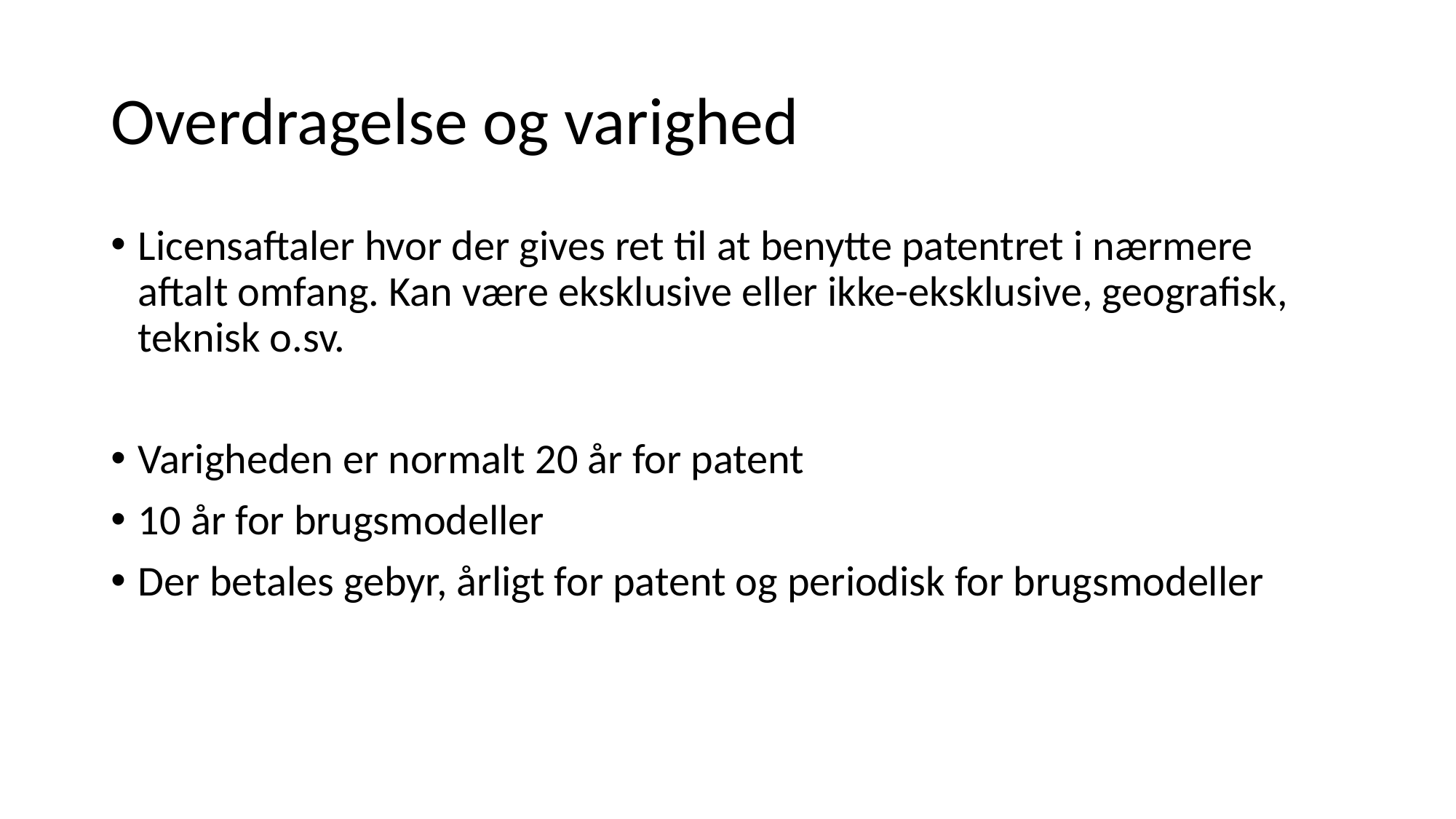

# Overdragelse og varighed
Licensaftaler hvor der gives ret til at benytte patentret i nærmere aftalt omfang. Kan være eksklusive eller ikke-eksklusive, geografisk, teknisk o.sv.

Varigheden er normalt 20 år for patent
10 år for brugsmodeller
Der betales gebyr, årligt for patent og periodisk for brugsmodeller